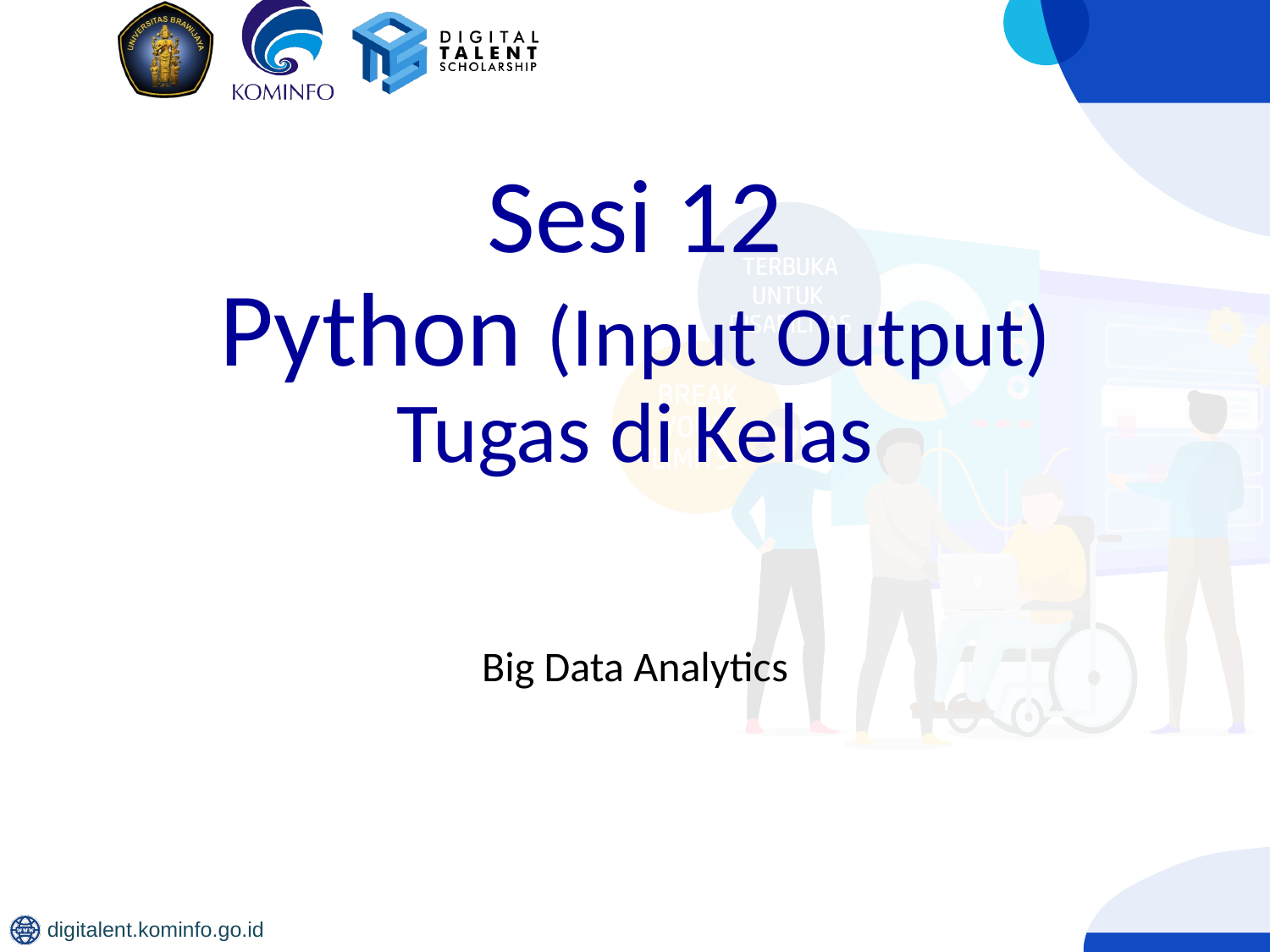

# Sesi 12 Python (Input Output) Tugas di Kelas
Big Data Analytics